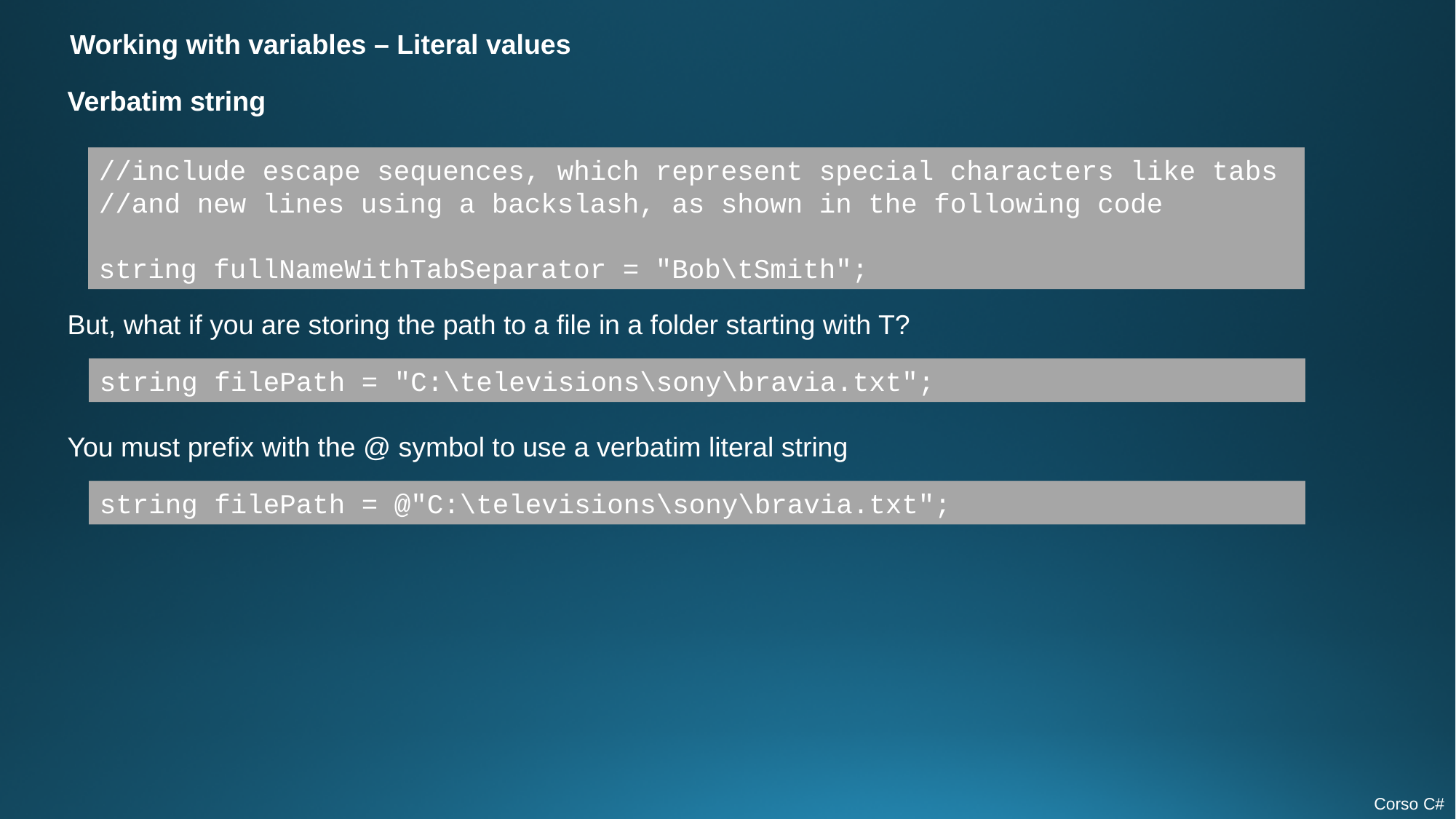

Working with variables – Literal values
Verbatim string
//include escape sequences, which represent special characters like tabs
//and new lines using a backslash, as shown in the following code

string fullNameWithTabSeparator = "Bob\tSmith";
But, what if you are storing the path to a file in a folder starting with T?
string filePath = "C:\televisions\sony\bravia.txt";
You must prefix with the @ symbol to use a verbatim literal string
string filePath = @"C:\televisions\sony\bravia.txt";
Corso C#